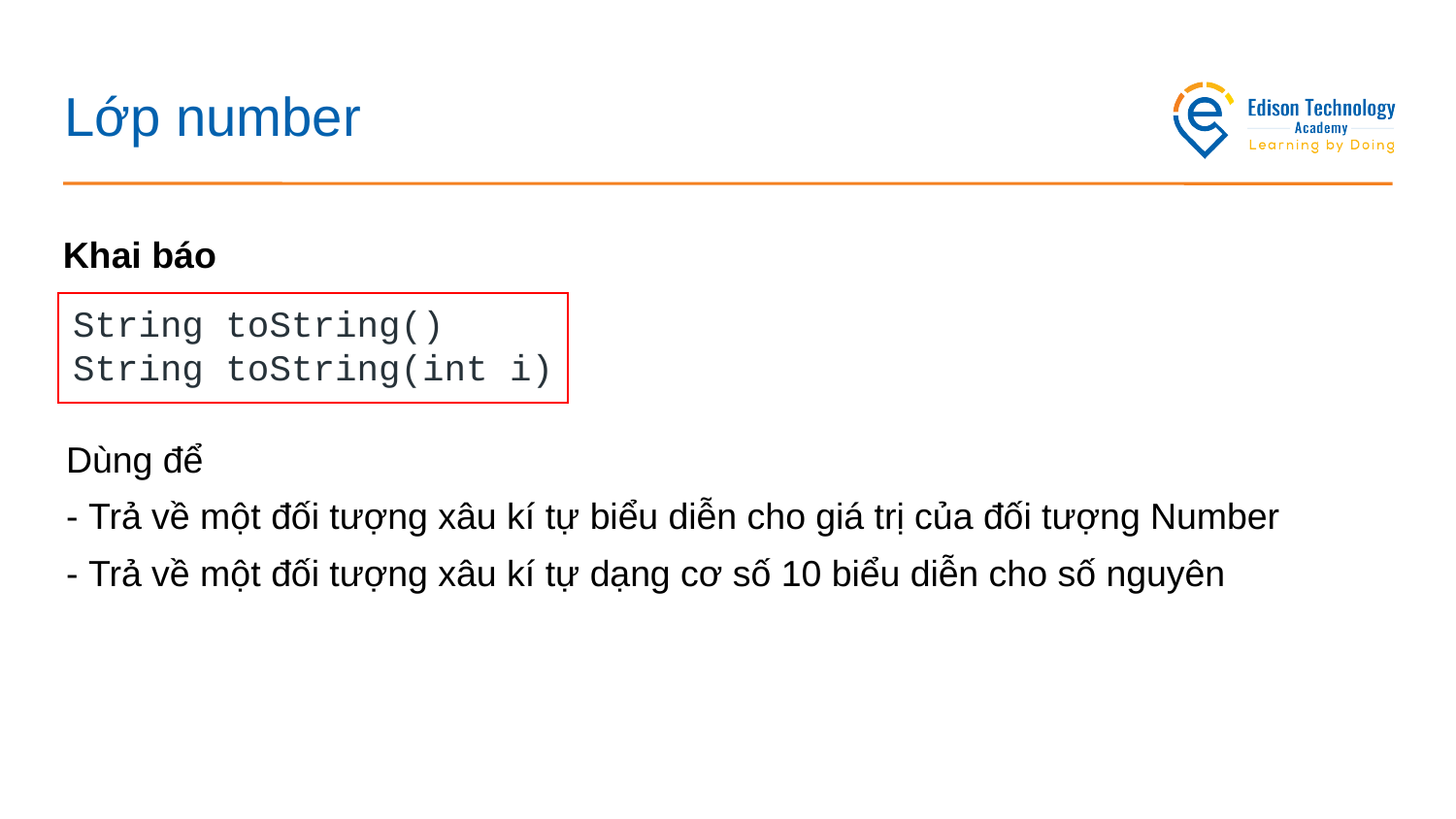

# Lớp number
Khai báo
String toString()
String toString(int i)
Dùng để
- Trả về một đối tượng xâu kí tự biểu diễn cho giá trị của đối tượng Number
- Trả về một đối tượng xâu kí tự dạng cơ số 10 biểu diễn cho số nguyên